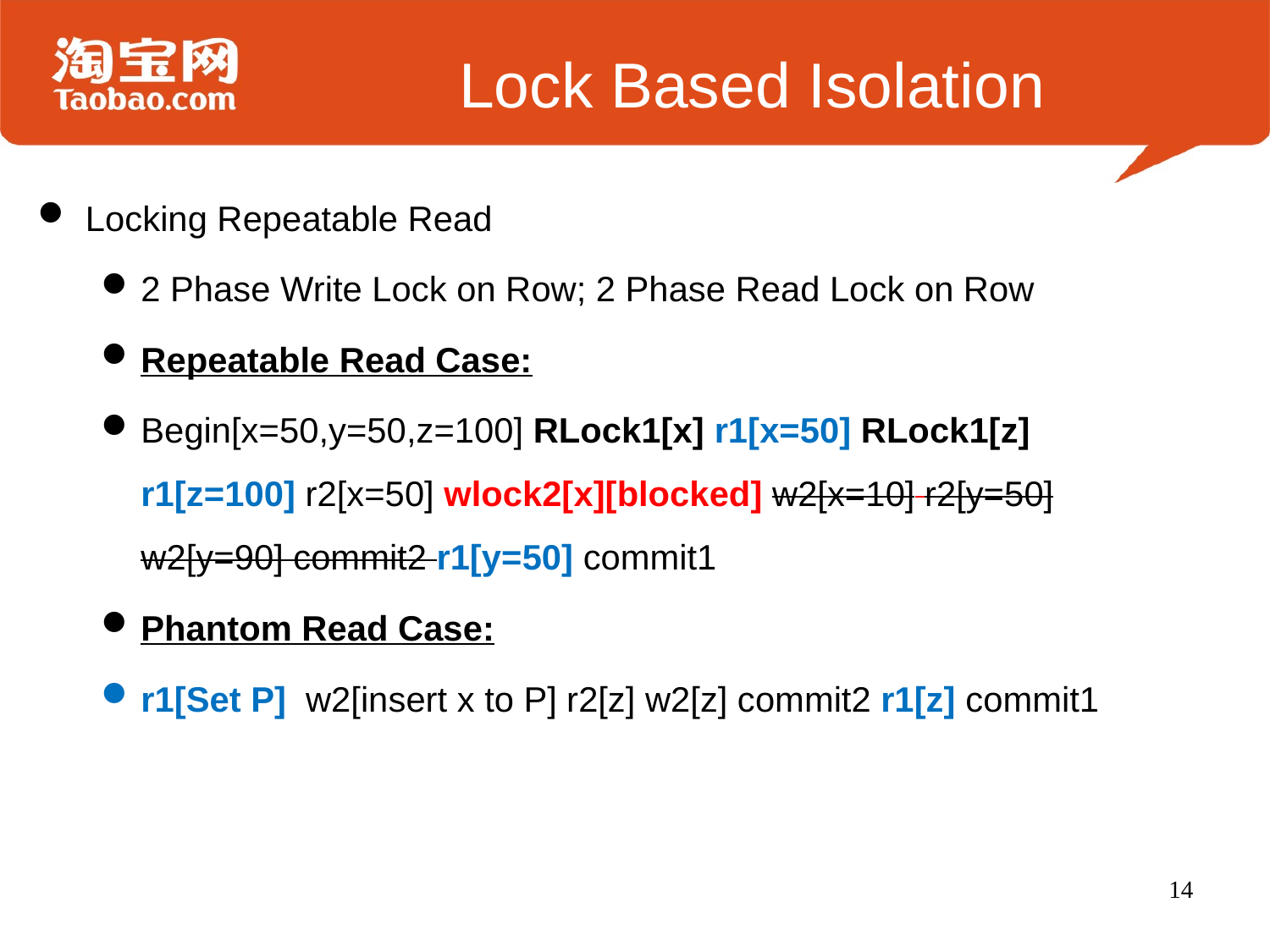

# Lock Based Isolation
Locking Repeatable Read
2 Phase Write Lock on Row; 2 Phase Read Lock on Row
Repeatable Read Case:
Begin[x=50,y=50,z=100] RLock1[x] r1[x=50] RLock1[z] r1[z=100] r2[x=50] wlock2[x][blocked] w2[x=10] r2[y=50] w2[y=90] commit2 r1[y=50] commit1
Phantom Read Case:
r1[Set P]  w2[insert x to P] r2[z] w2[z] commit2 r1[z] commit1
14